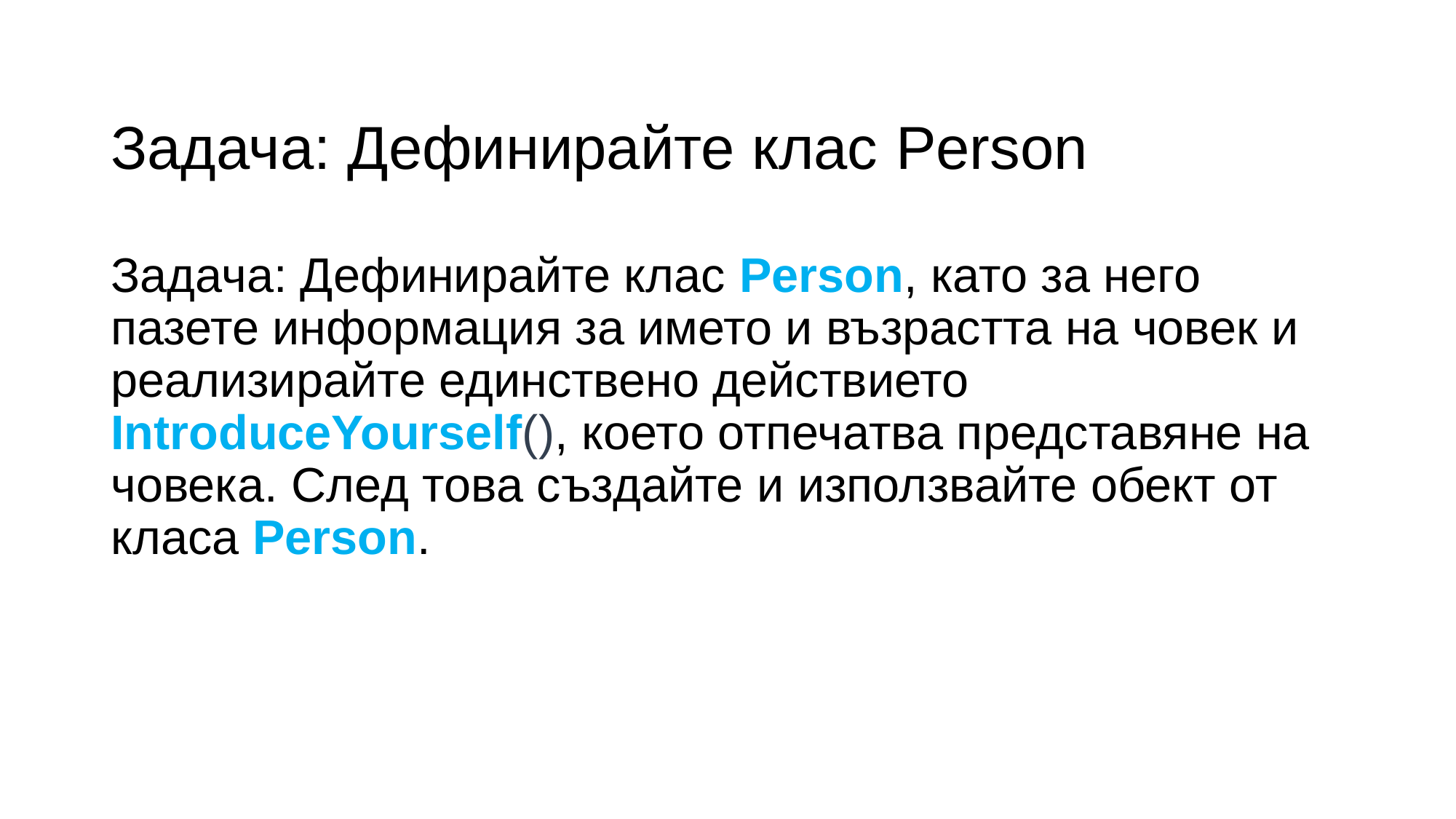

# Задача: Дефинирайте клас Person
Задача: Дефинирайте клас Person, като за него пазете информация за името и възрастта на човек и реализирайте единствено действието IntroduceYourself(), което отпечатва представяне на човека. След това създайте и използвайте обект от класа Person.